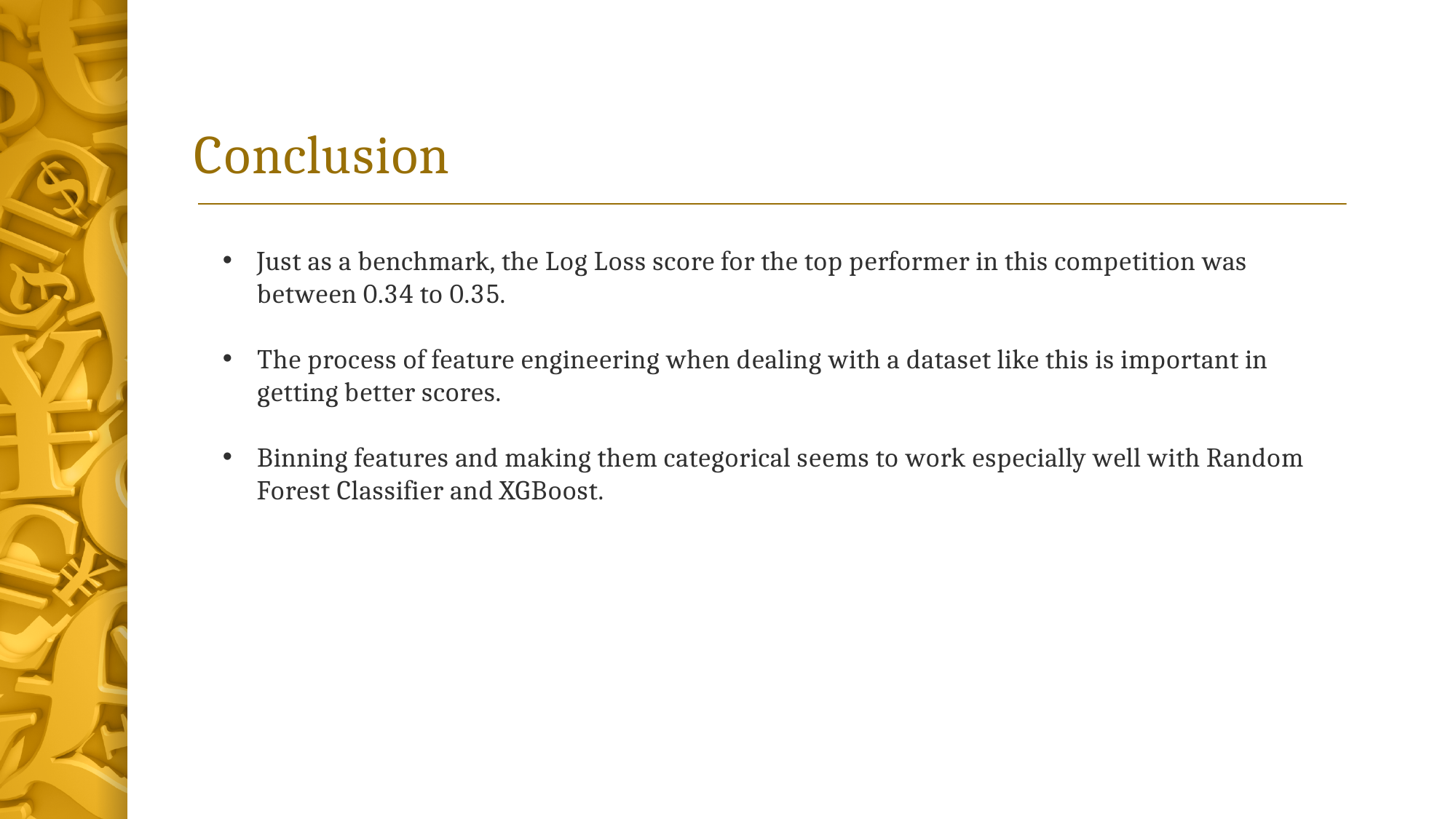

# Conclusion
Just as a benchmark, the Log Loss score for the top performer in this competition was between 0.34 to 0.35.

The process of feature engineering when dealing with a dataset like this is important in getting better scores.

Binning features and making them categorical seems to work especially well with Random Forest Classifier and XGBoost.